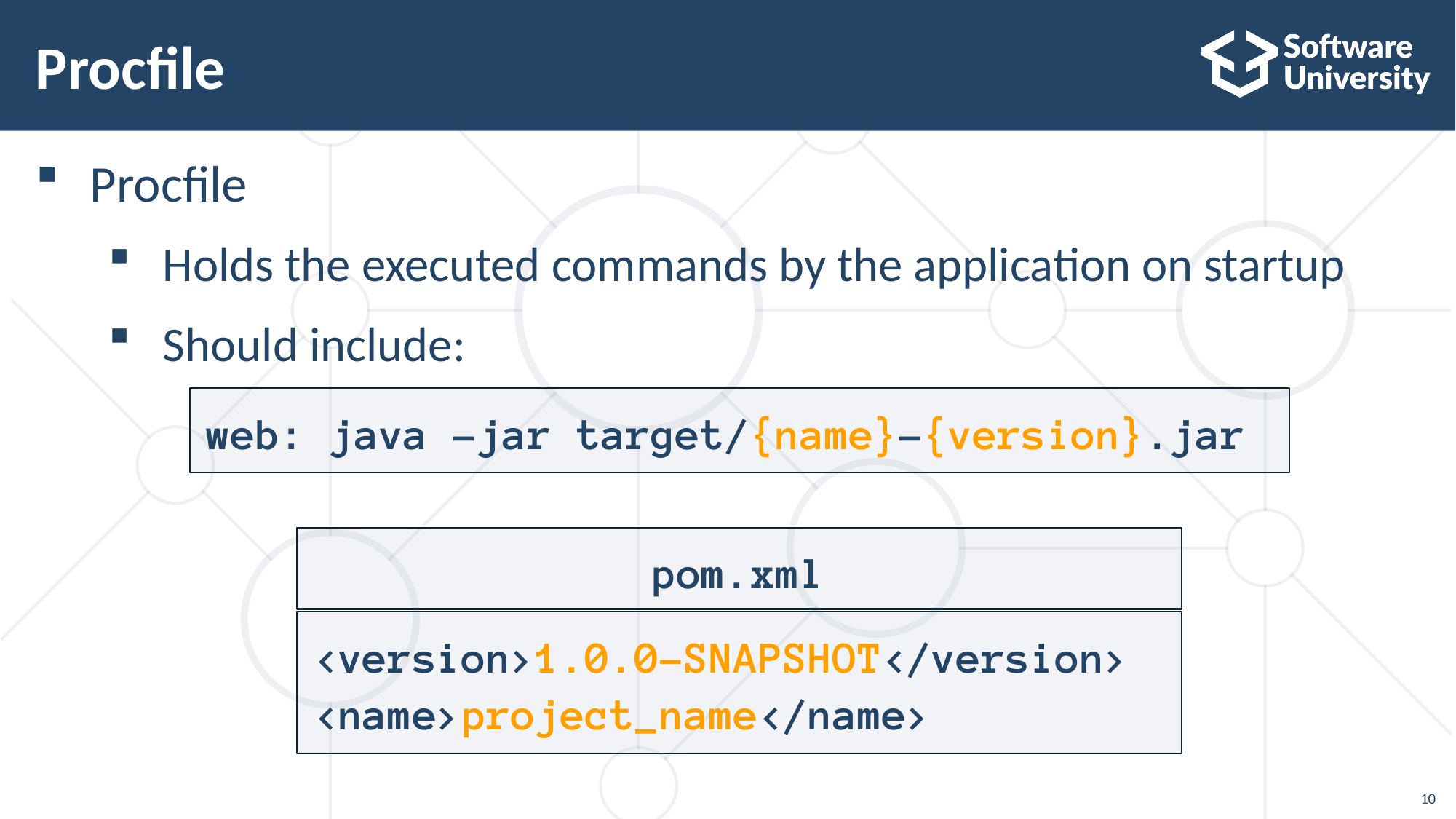

# Procfile
Procfile
Holds the executed commands by the application on startup
Should include:
web: java -jar target/{name}-{version}.jar
pom.xml
<version>1.0.0-SNAPSHOT</version>
<name>project_name</name>
10